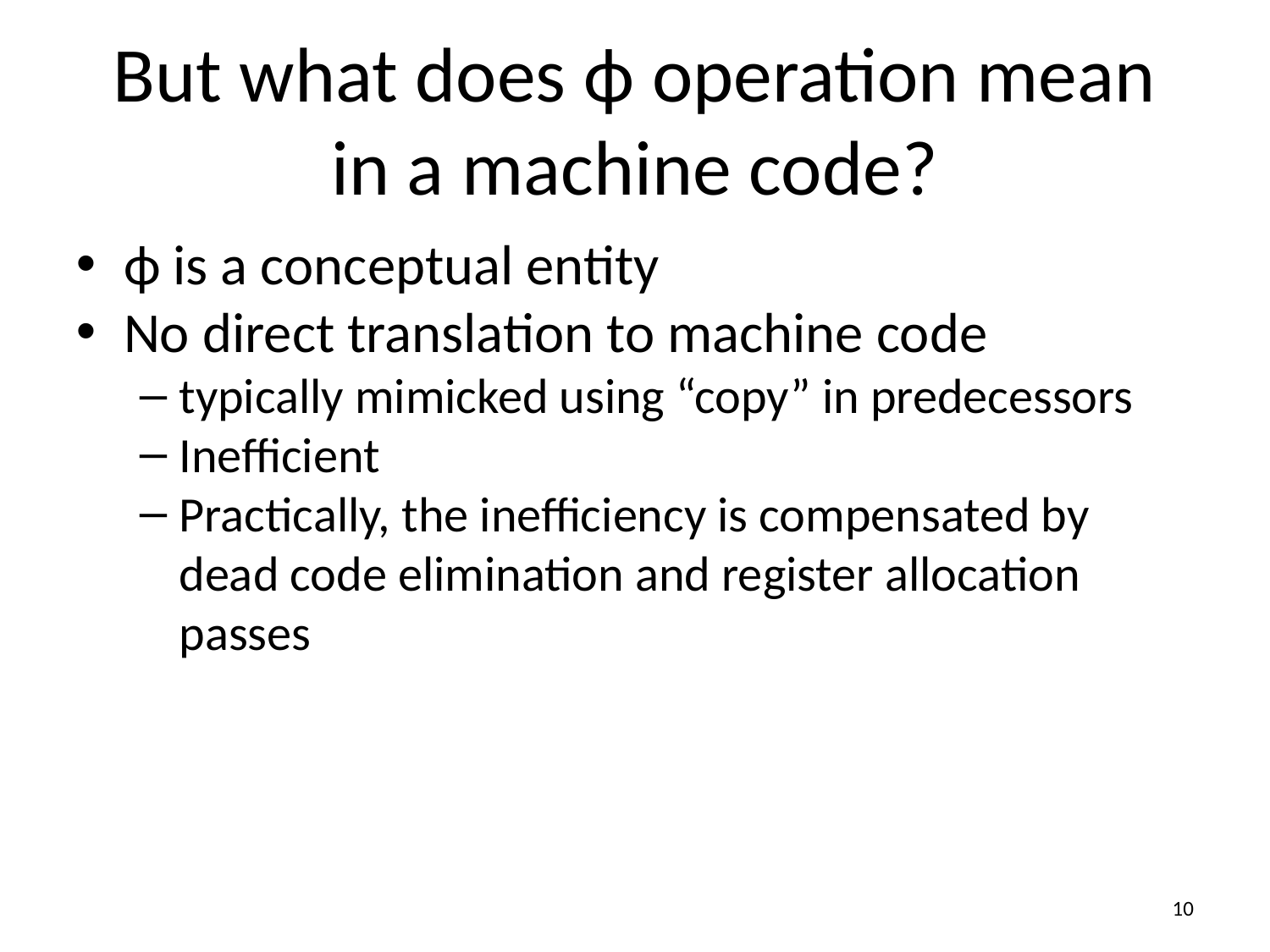

But what does ϕ operation mean in a machine code?
ϕ is a conceptual entity
No direct translation to machine code
typically mimicked using “copy” in predecessors
Inefficient
Practically, the inefficiency is compensated by dead code elimination and register allocation passes
10